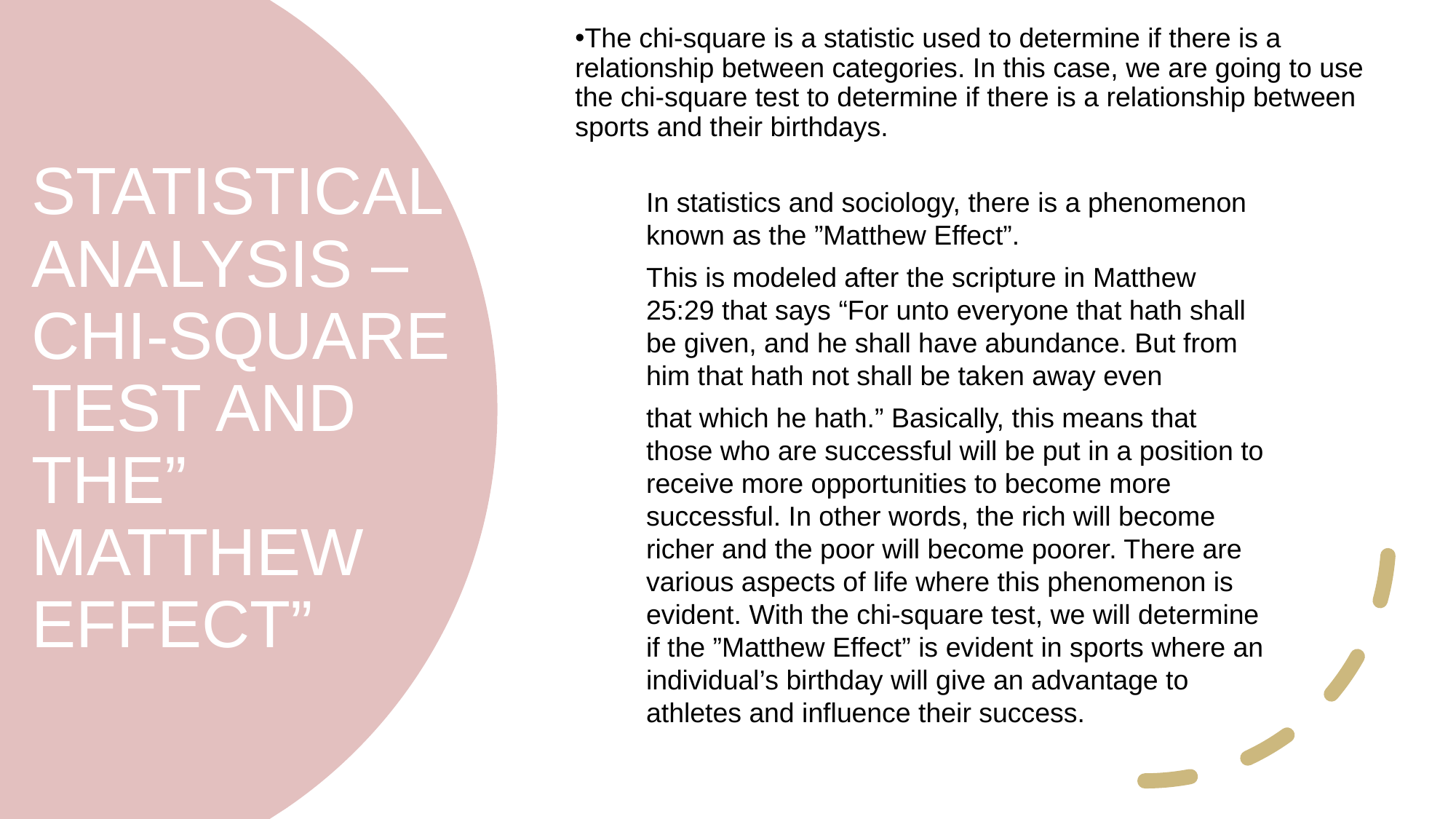

The chi-square is a statistic used to determine if there is a relationship between categories. In this case, we are going to use the chi-square test to determine if there is a relationship between sports and their birthdays.

# Statistical analysis – chi-square test and the” MATTHEW effect”
In statistics and sociology, there is a phenomenon known as the ”Matthew Effect”.
This is modeled after the scripture in Matthew 25:29 that says “For unto everyone that hath shall be given, and he shall have abundance. But from him that hath not shall be taken away even
that which he hath.” Basically, this means that those who are successful will be put in a position to receive more opportunities to become more successful. In other words, the rich will become richer and the poor will become poorer. There are various aspects of life where this phenomenon is evident. With the chi-square test, we will determine if the ”Matthew Effect” is evident in sports where an individual’s birthday will give an advantage to athletes and influence their success.